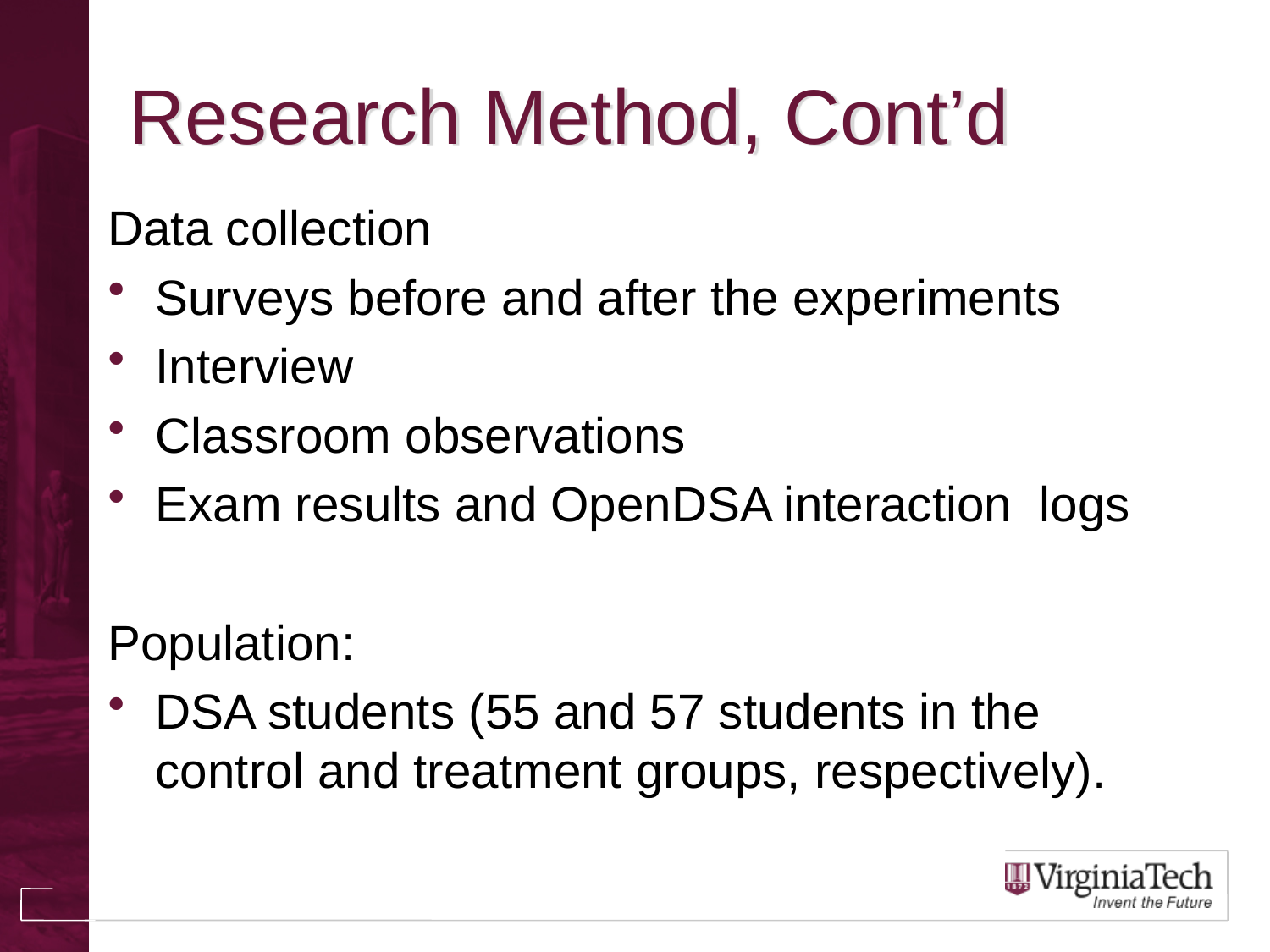

# Research Method, Cont’d
Data collection
Surveys before and after the experiments
Interview
Classroom observations
Exam results and OpenDSA interaction  logs

Population:
DSA students (55 and 57 students in the control and treatment groups, respectively).